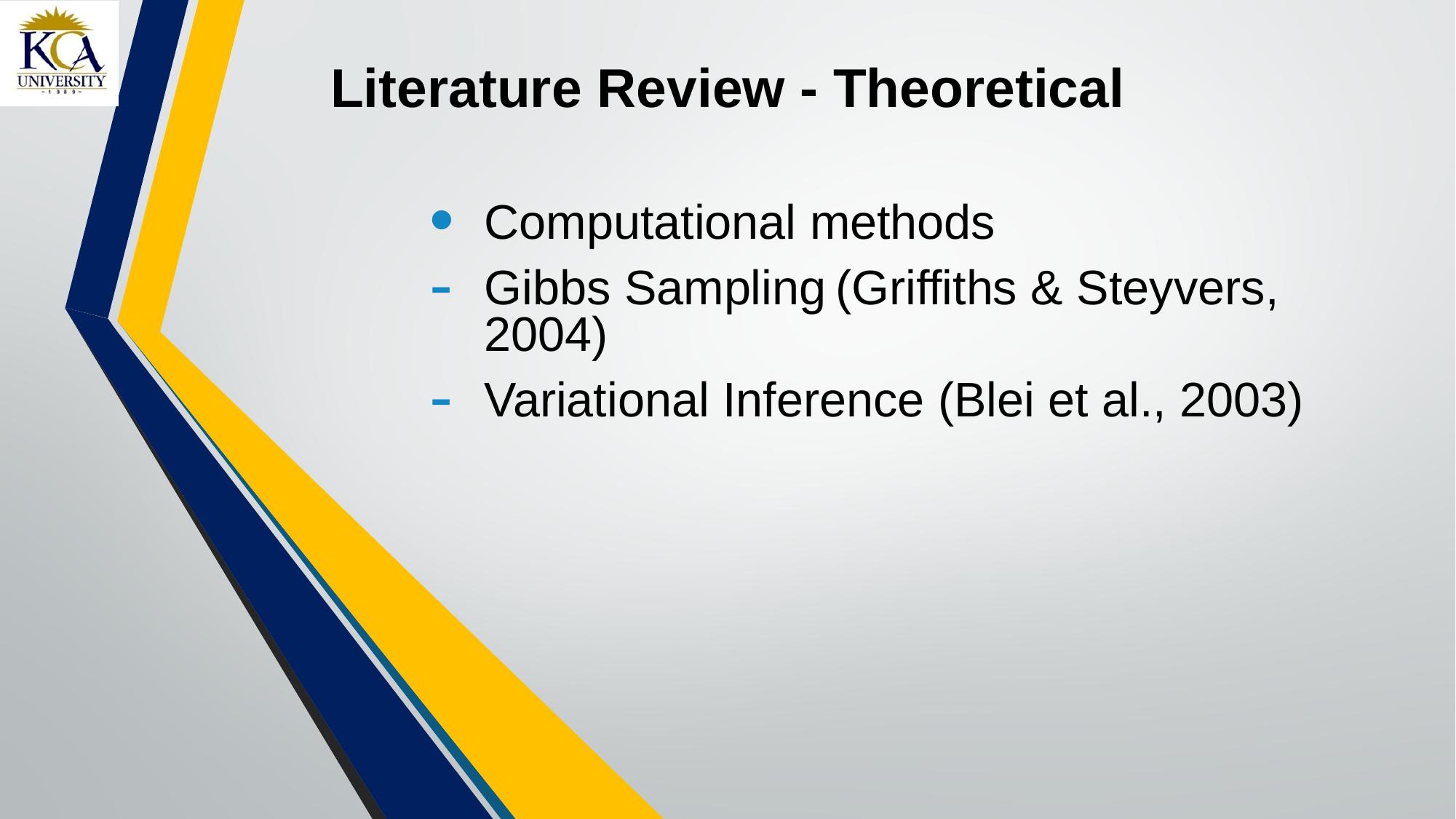

# Literature Review - Theoretical

Computational methods
Gibbs Sampling (Griffiths & Steyvers, 2004)
Variational Inference (Blei et al., 2003)